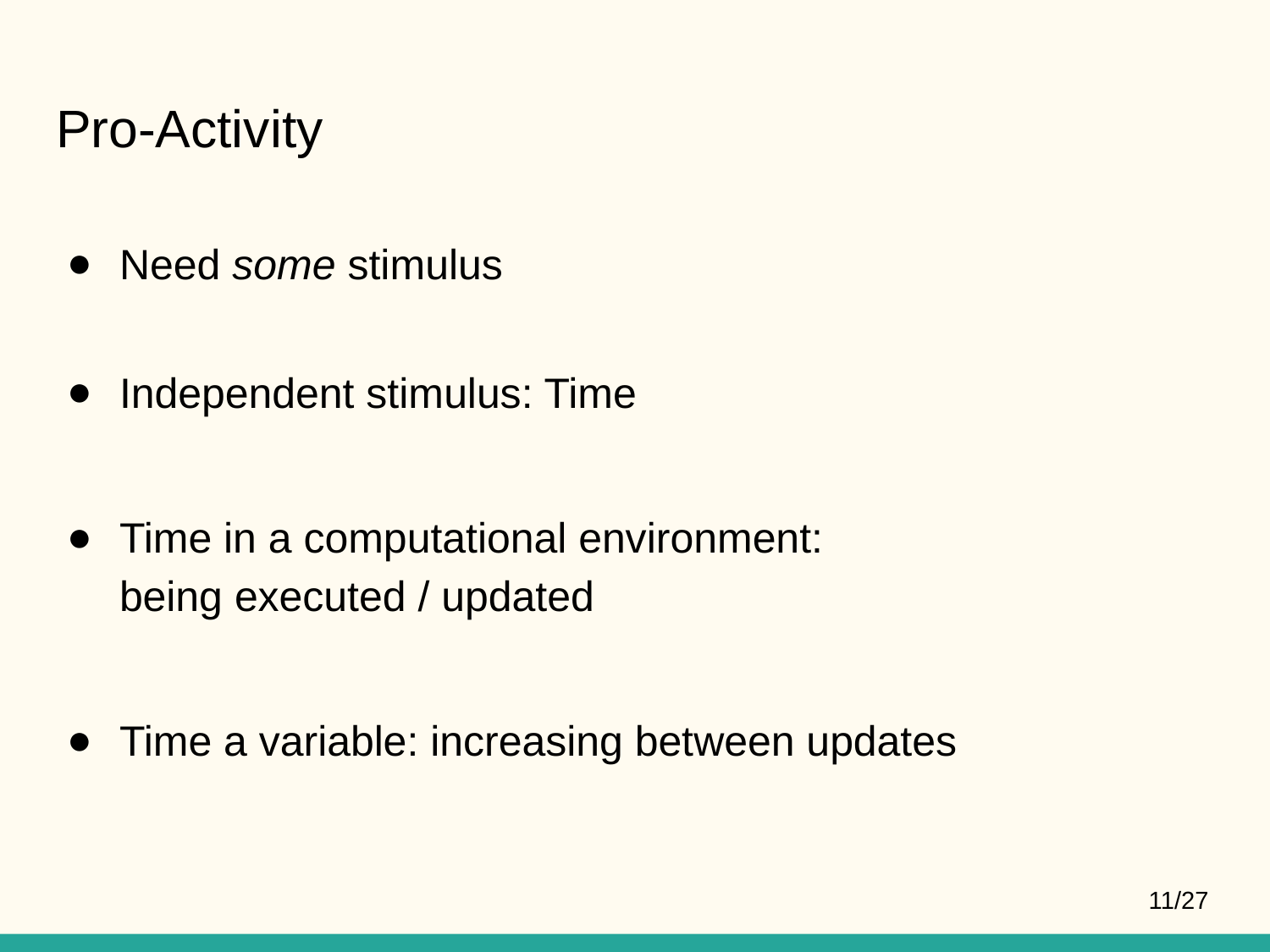

# Pro-Activity
Need some stimulus
Independent stimulus: Time
Time in a computational environment:
being executed / updated
Time a variable: increasing between updates
11/27